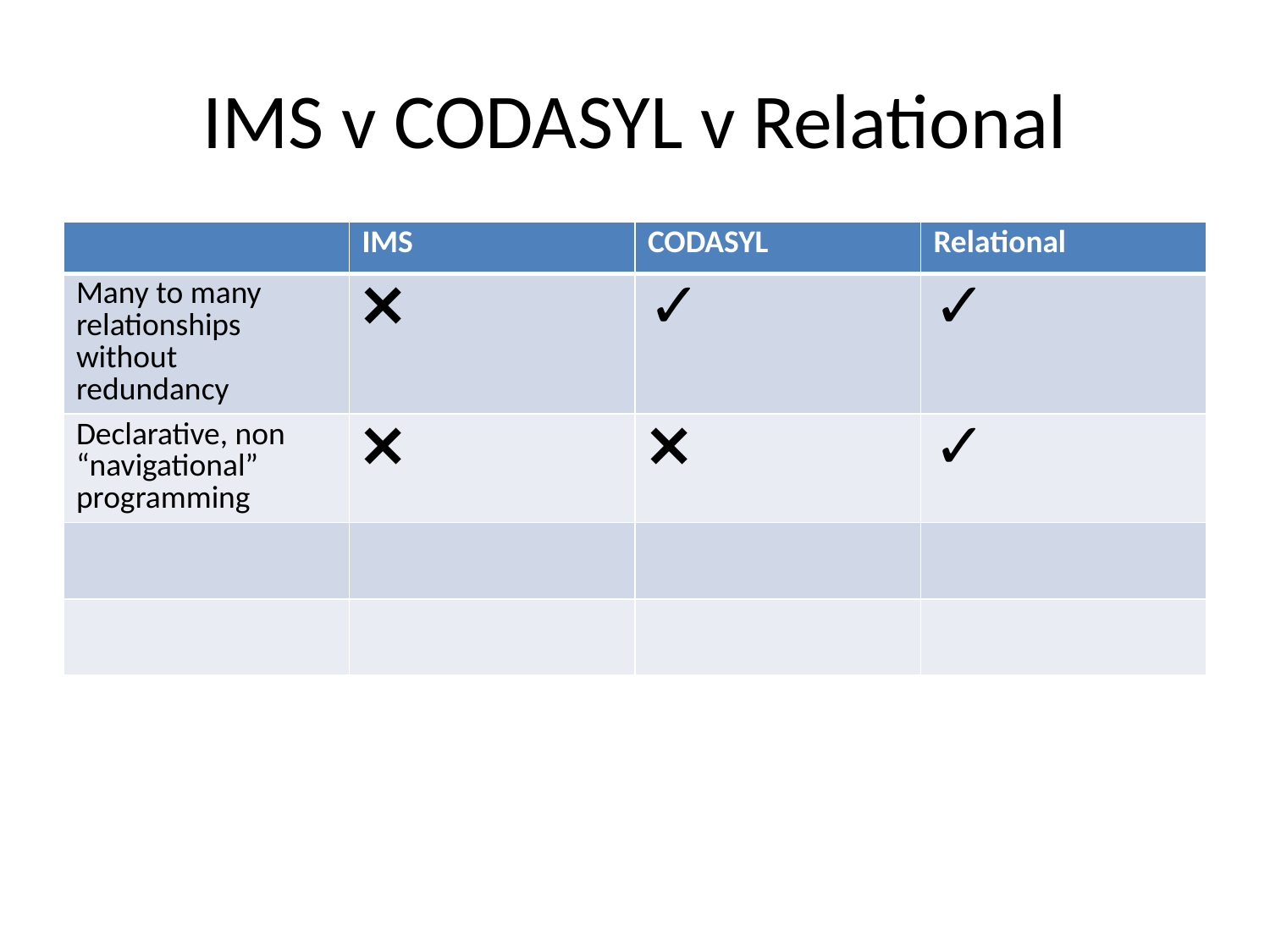

# IMS v CODASYL v Relational
|  | IMS | CODASYL | Relational |
| --- | --- | --- | --- |
| Many to many relationships without redundancy | ❌ | ✓ | ✓ |
| Declarative, non “navigational” programming | ❌ | ❌ | ✓ |
|  |  |  |  |
|  |  |  |  |